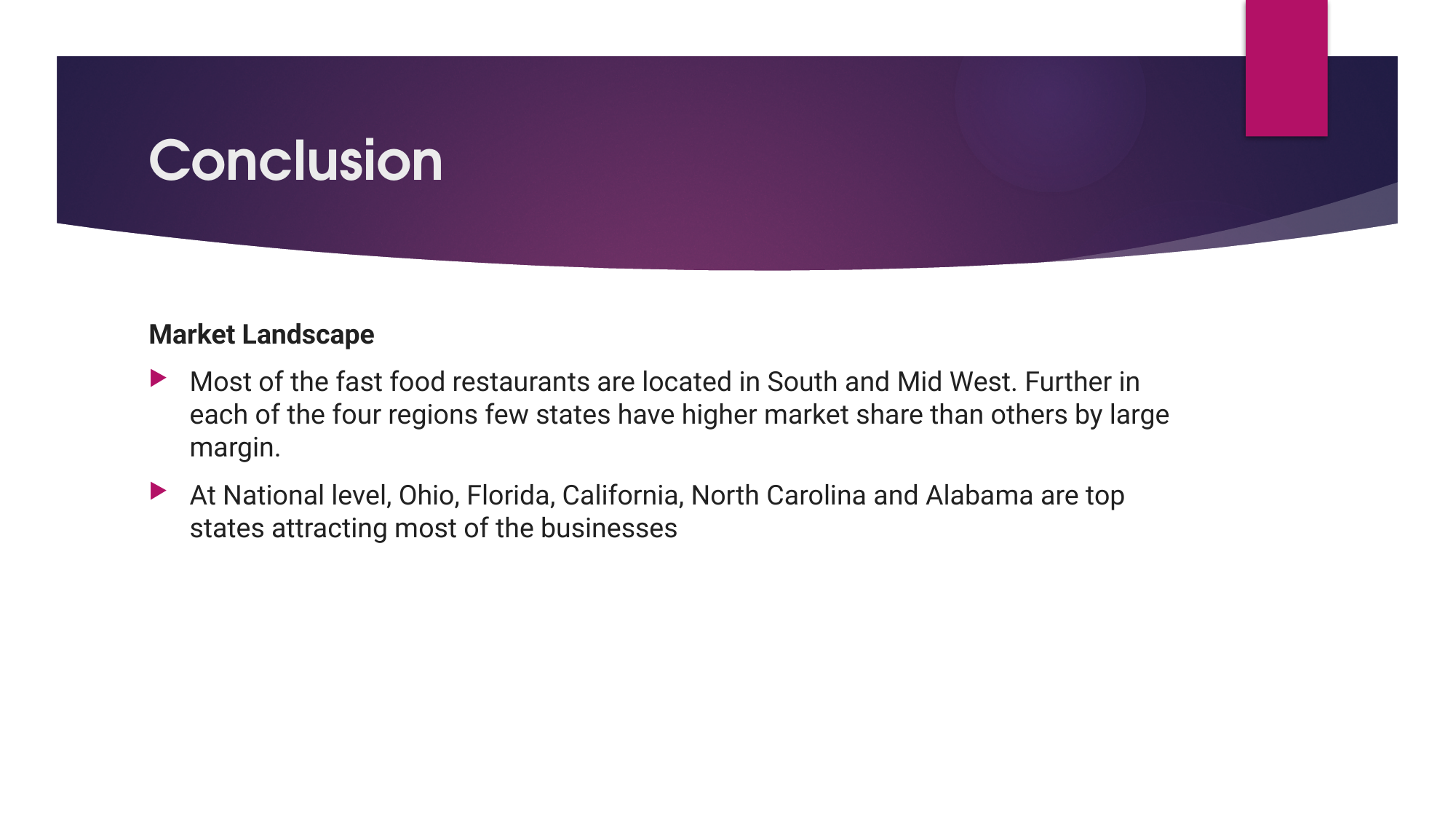

# Conclusion
Market Landscape
Most of the fast food restaurants are located in South and Mid West. Further in each of the four regions few states have higher market share than others by large margin.
At National level, Ohio, Florida, California, North Carolina and Alabama are top states attracting most of the businesses